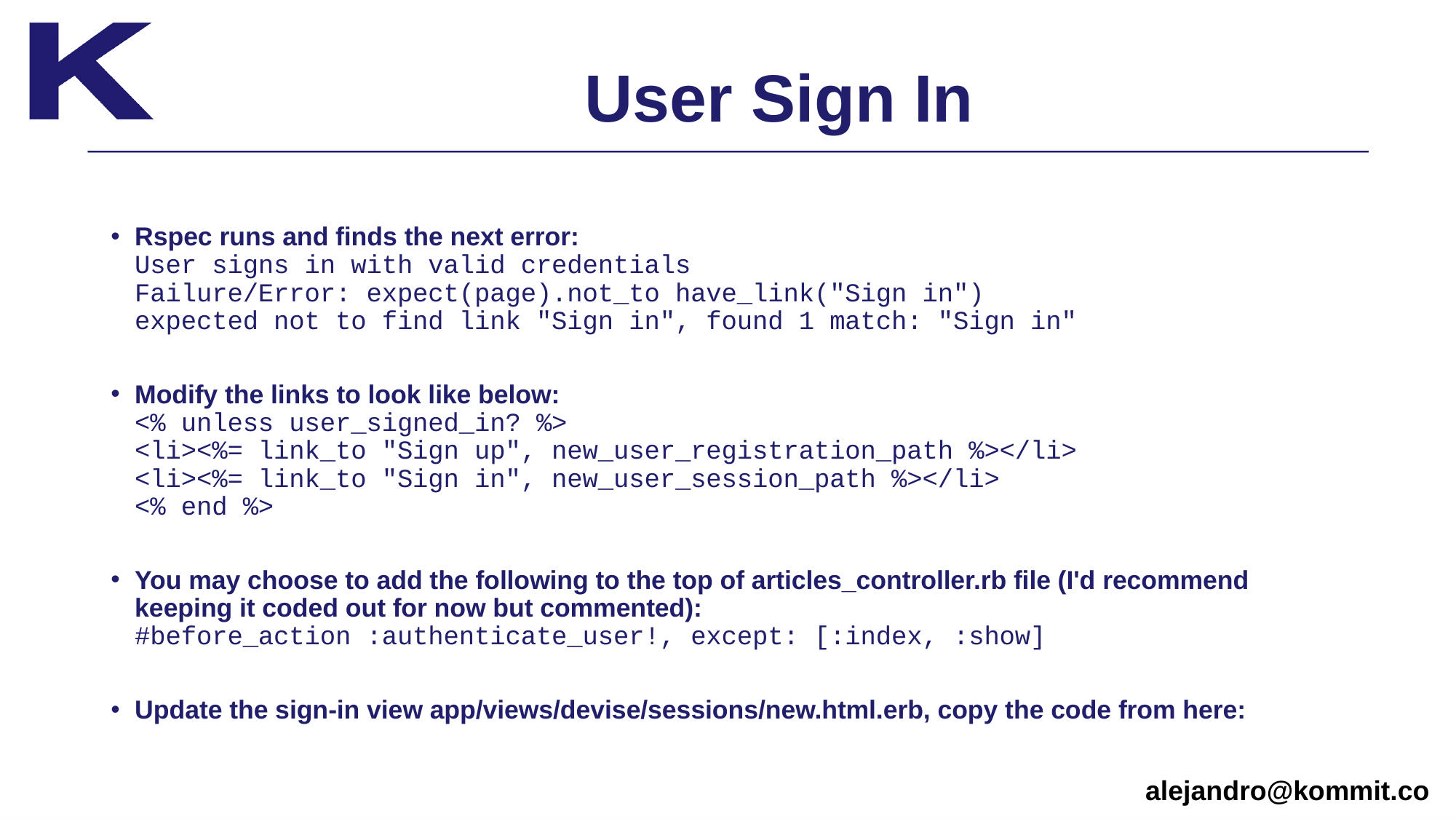

# User Sign In
Rspec runs and finds the next error:
User signs in with valid credentials
Failure/Error: expect(page).not_to have_link("Sign in")
expected not to find link "Sign in", found 1 match: "Sign in"

Modify the links to look like below:
<% unless user_signed_in? %>
<li><%= link_to "Sign up", new_user_registration_path %></li> 
<li><%= link_to "Sign in", new_user_session_path %></li>
<% end %>

You may choose to add the following to the top of articles_controller.rb file (I'd recommend keeping it coded out for now but commented):
#before_action :authenticate_user!, except: [:index, :show]

Update the sign-in view app/views/devise/sessions/new.html.erb, copy the code from here:

alejandro@kommit.co